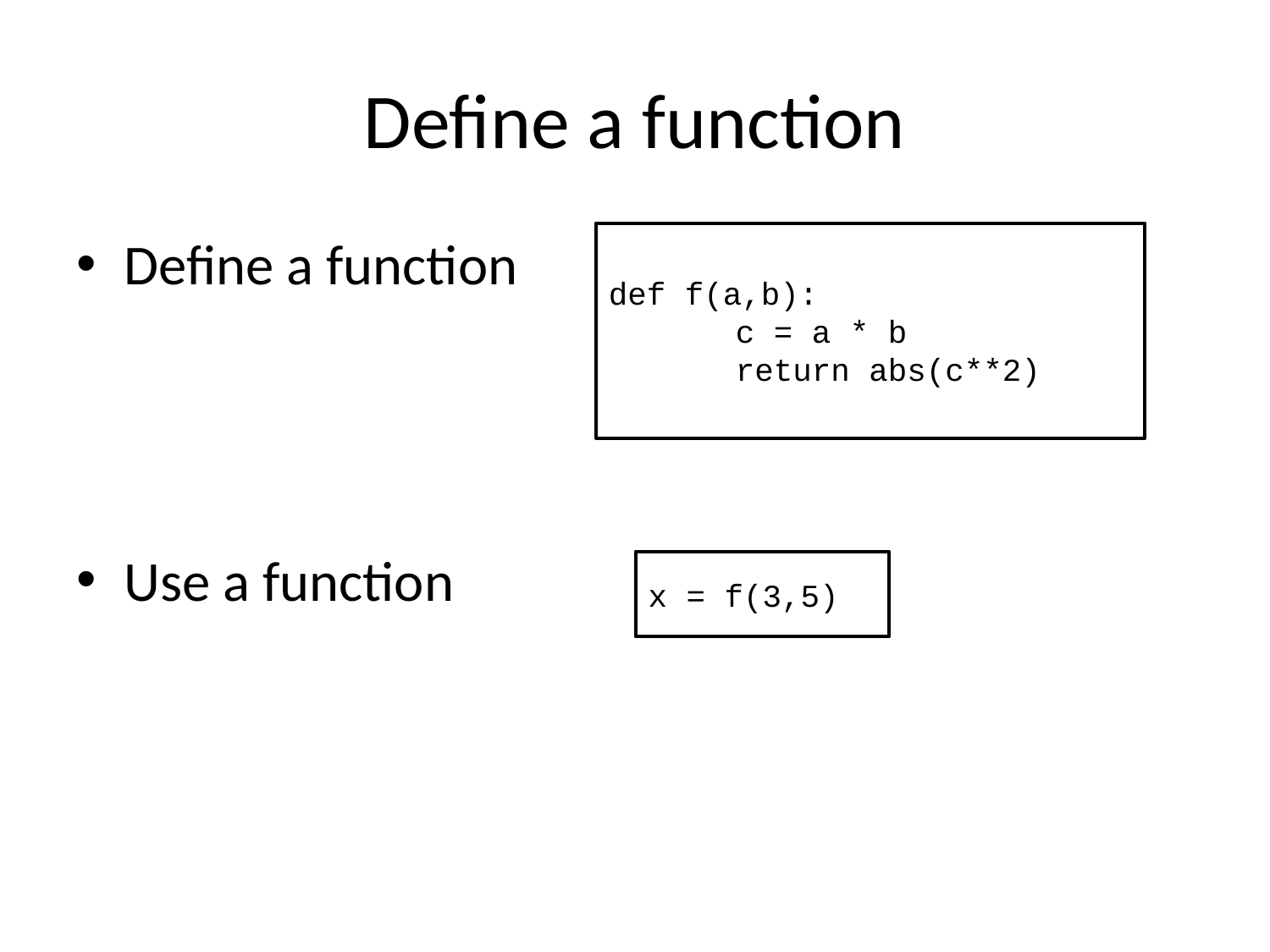

# Define a function
Define a function

Use a function
def f(a,b):
	c = a * b
	return abs(c**2)
x = f(3,5)